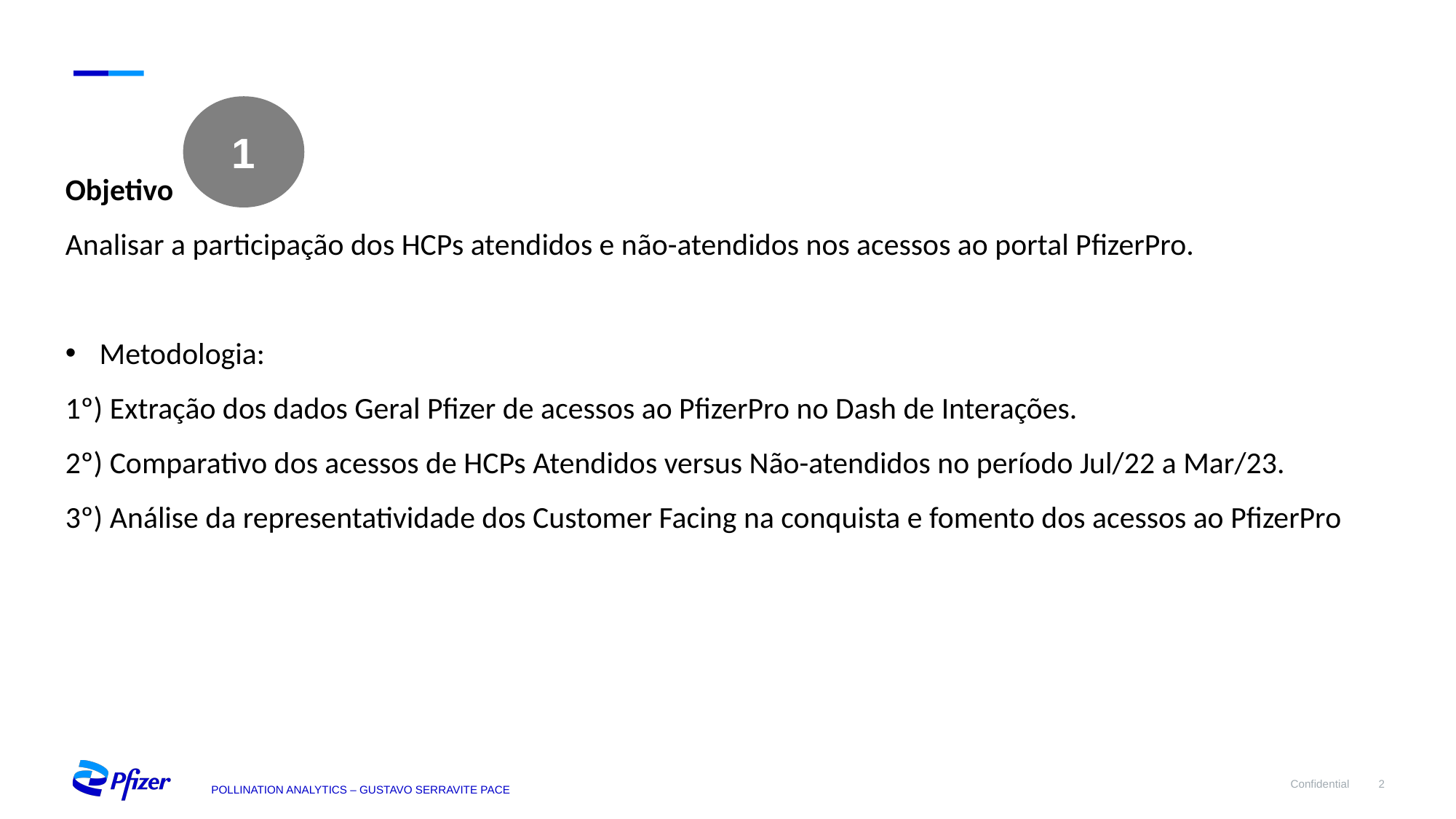

1
Objetivo
Analisar a participação dos HCPs atendidos e não-atendidos nos acessos ao portal PfizerPro.

Metodologia:
1º) Extração dos dados Geral Pfizer de acessos ao PfizerPro no Dash de Interações.
2º) Comparativo dos acessos de HCPs Atendidos versus Não-atendidos no período Jul/22 a Mar/23.
3º) Análise da representatividade dos Customer Facing na conquista e fomento dos acessos ao PfizerPro
2
POLLINATION ANALYTICS – GUSTAVO SERRAVITE PACE